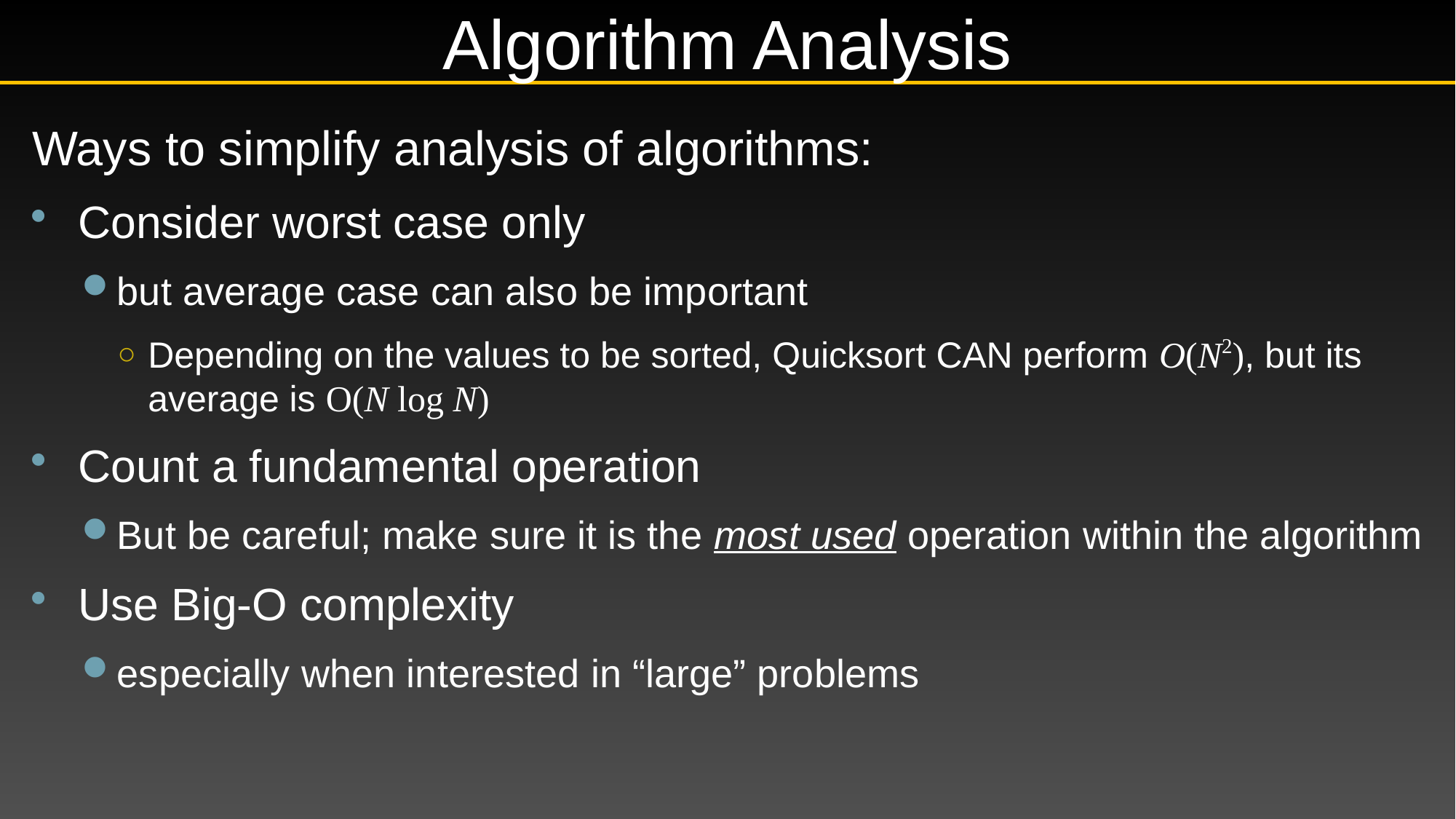

# Algorithm Analysis
Ways to simplify analysis of algorithms:
Consider worst case only
but average case can also be important
Depending on the values to be sorted, Quicksort CAN perform O(N2), but its average is O(N log N)
Count a fundamental operation
But be careful; make sure it is the most used operation within the algorithm
Use Big-O complexity
especially when interested in “large” problems